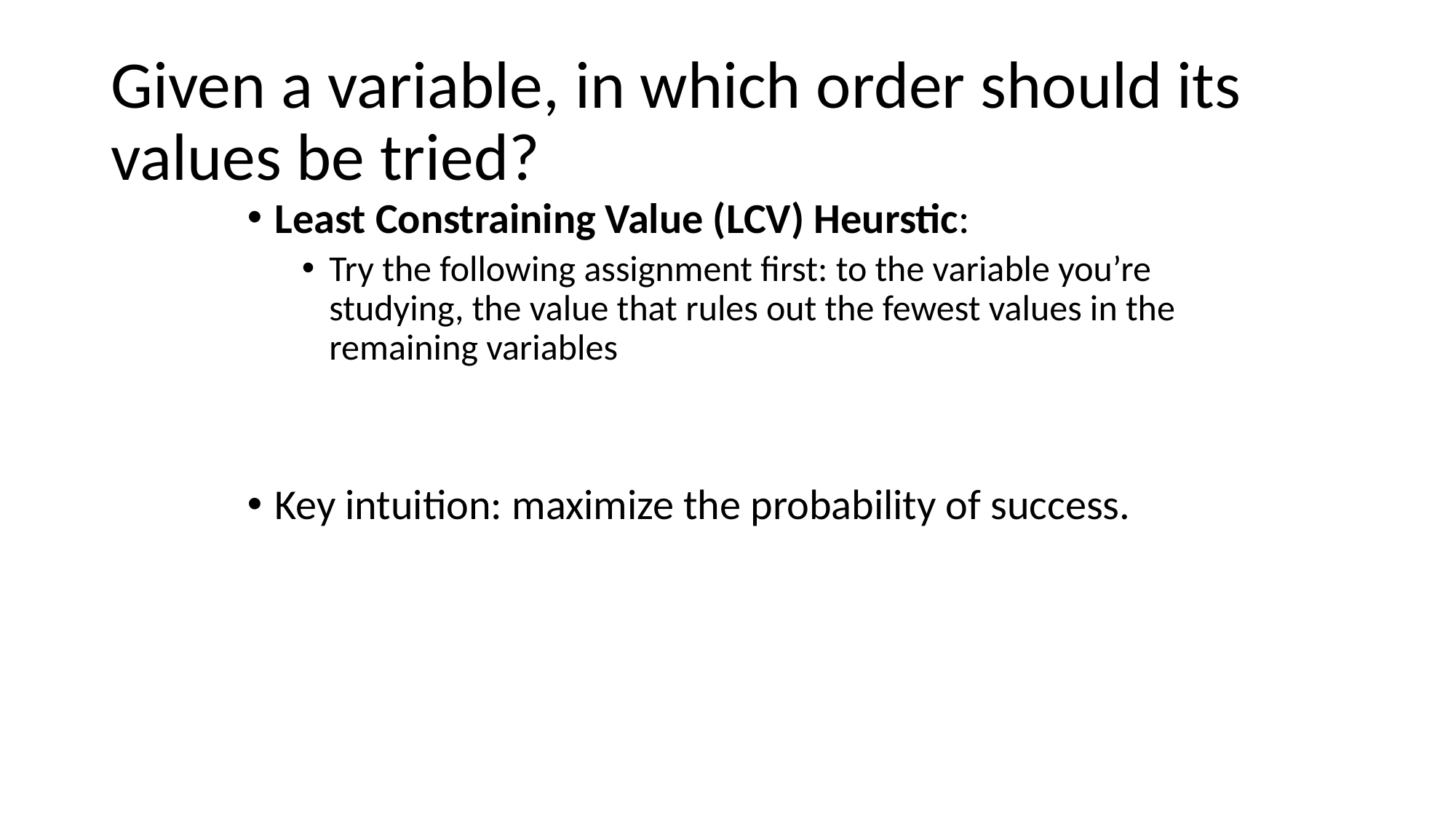

# Given a variable, in which order should its values be tried?
Least Constraining Value (LCV) Heurstic:
Try the following assignment first: to the variable you’re studying, the value that rules out the fewest values in the remaining variables

Key intuition: maximize the probability of success.